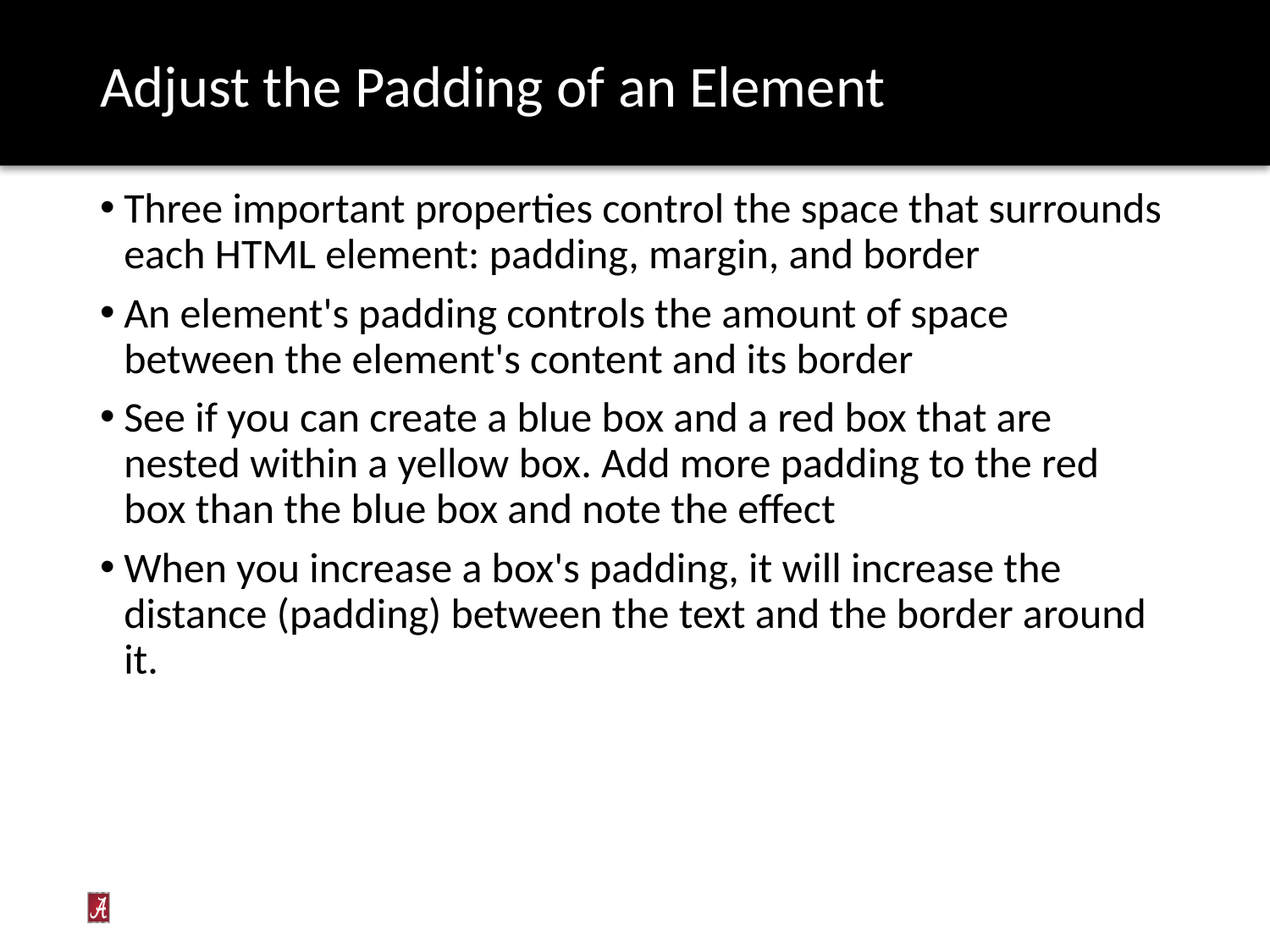

# Adjust the Padding of an Element
Three important properties control the space that surrounds each HTML element: padding, margin, and border
An element's padding controls the amount of space between the element's content and its border
See if you can create a blue box and a red box that are nested within a yellow box. Add more padding to the red box than the blue box and note the effect
When you increase a box's padding, it will increase the distance (padding) between the text and the border around it.